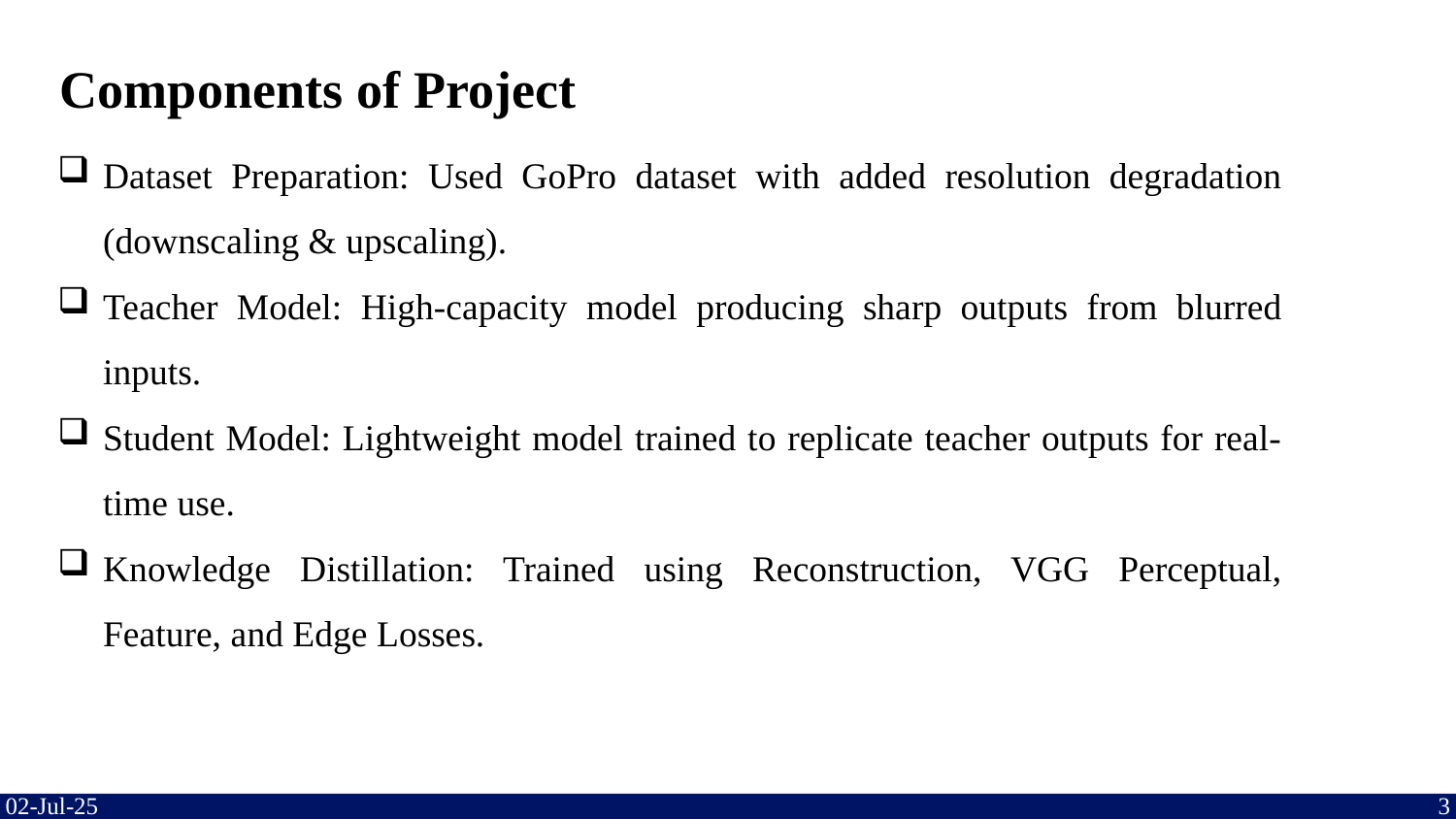

# Components of Project
Dataset Preparation: Used GoPro dataset with added resolution degradation (downscaling & upscaling).
Teacher Model: High-capacity model producing sharp outputs from blurred inputs.
Student Model: Lightweight model trained to replicate teacher outputs for real-time use.
Knowledge Distillation: Trained using Reconstruction, VGG Perceptual, Feature, and Edge Losses.

02-Jul-25
3